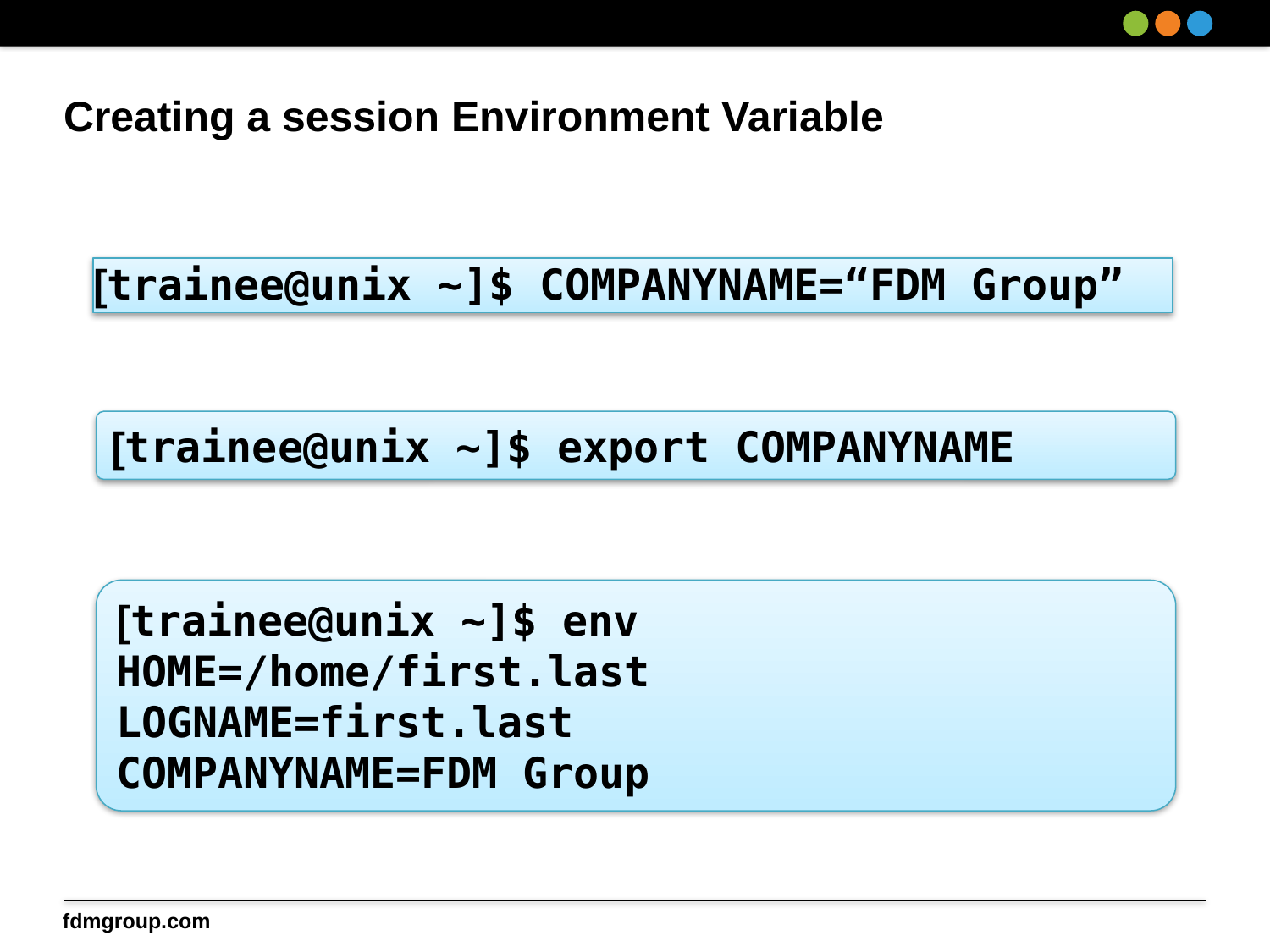

# Creating a session Environment Variable
[trainee@unix ~]$ COMPANYNAME=“FDM Group”
[trainee@unix ~]$ export COMPANYNAME
[trainee@unix ~]$ env
HOME=/home/first.last
LOGNAME=first.last
COMPANYNAME=FDM Group